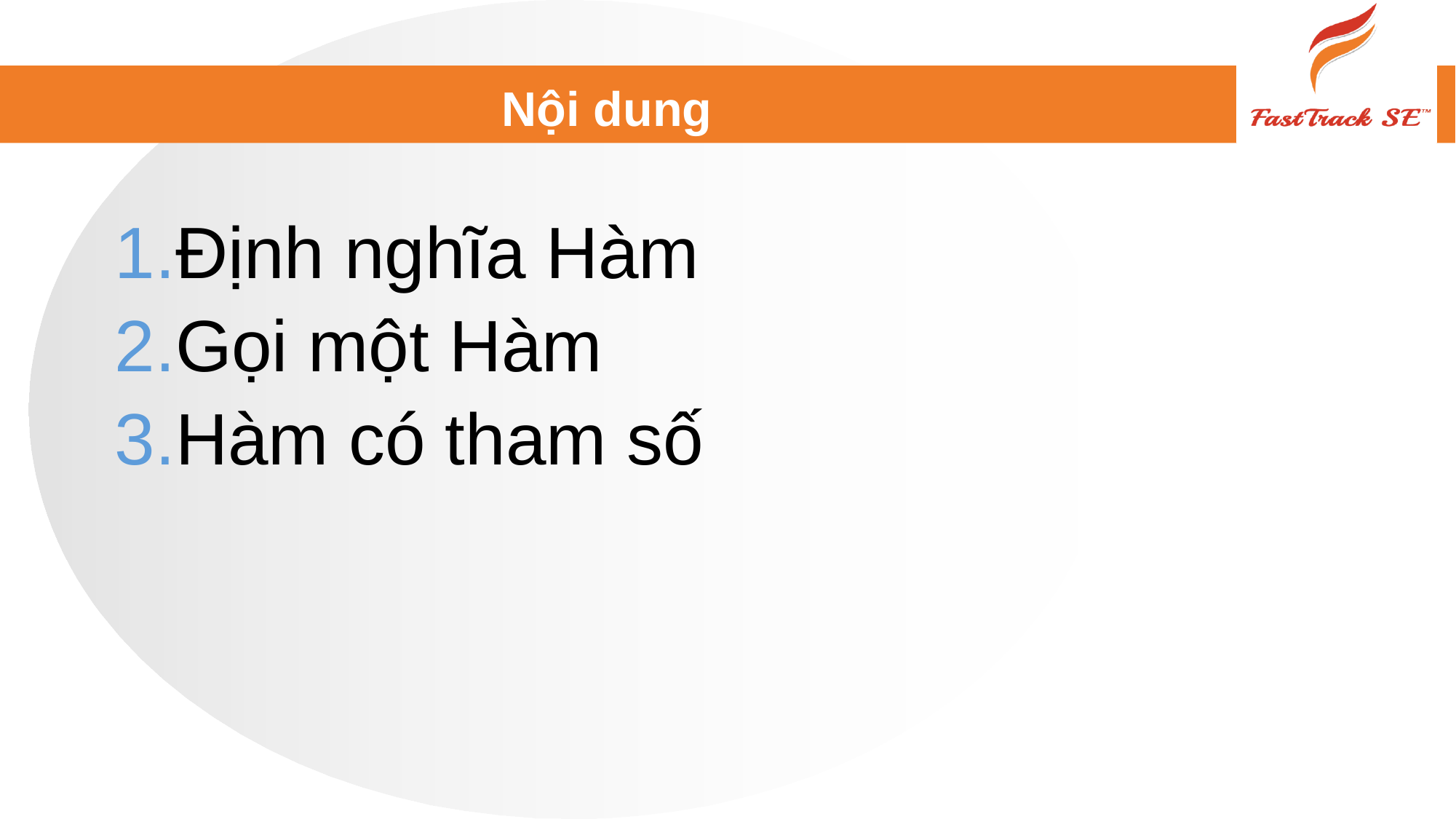

# Nội dung
Định nghĩa Hàm
Gọi một Hàm
Hàm có tham số